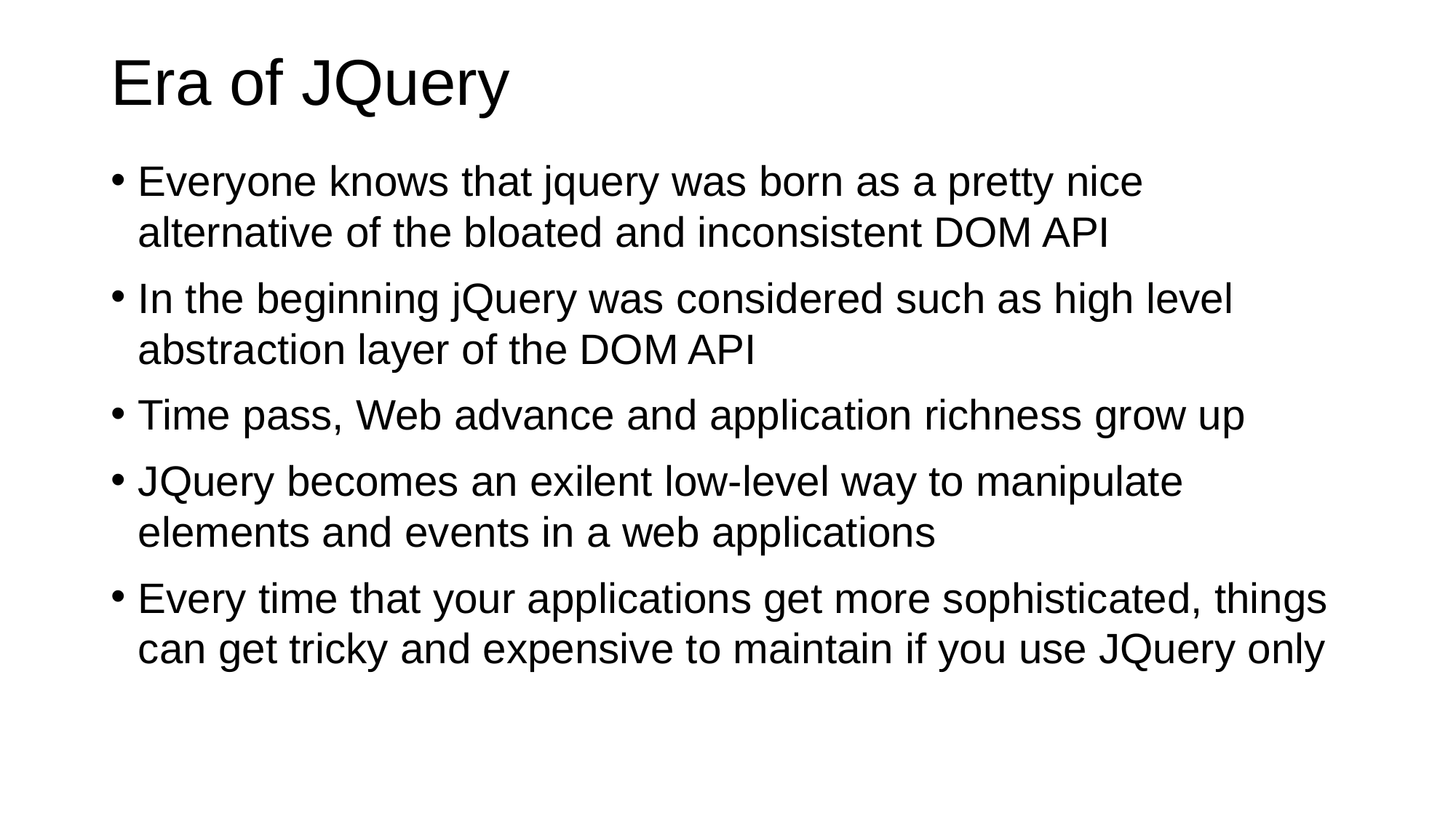

# Era of JQuery
Everyone knows that jquery was born as a pretty nice alternative of the bloated and inconsistent DOM API
In the beginning jQuery was considered such as high level abstraction layer of the DOM API
Time pass, Web advance and application richness grow up
JQuery becomes an exilent low-level way to manipulate elements and events in a web applications
Every time that your applications get more sophisticated, things can get tricky and expensive to maintain if you use JQuery only